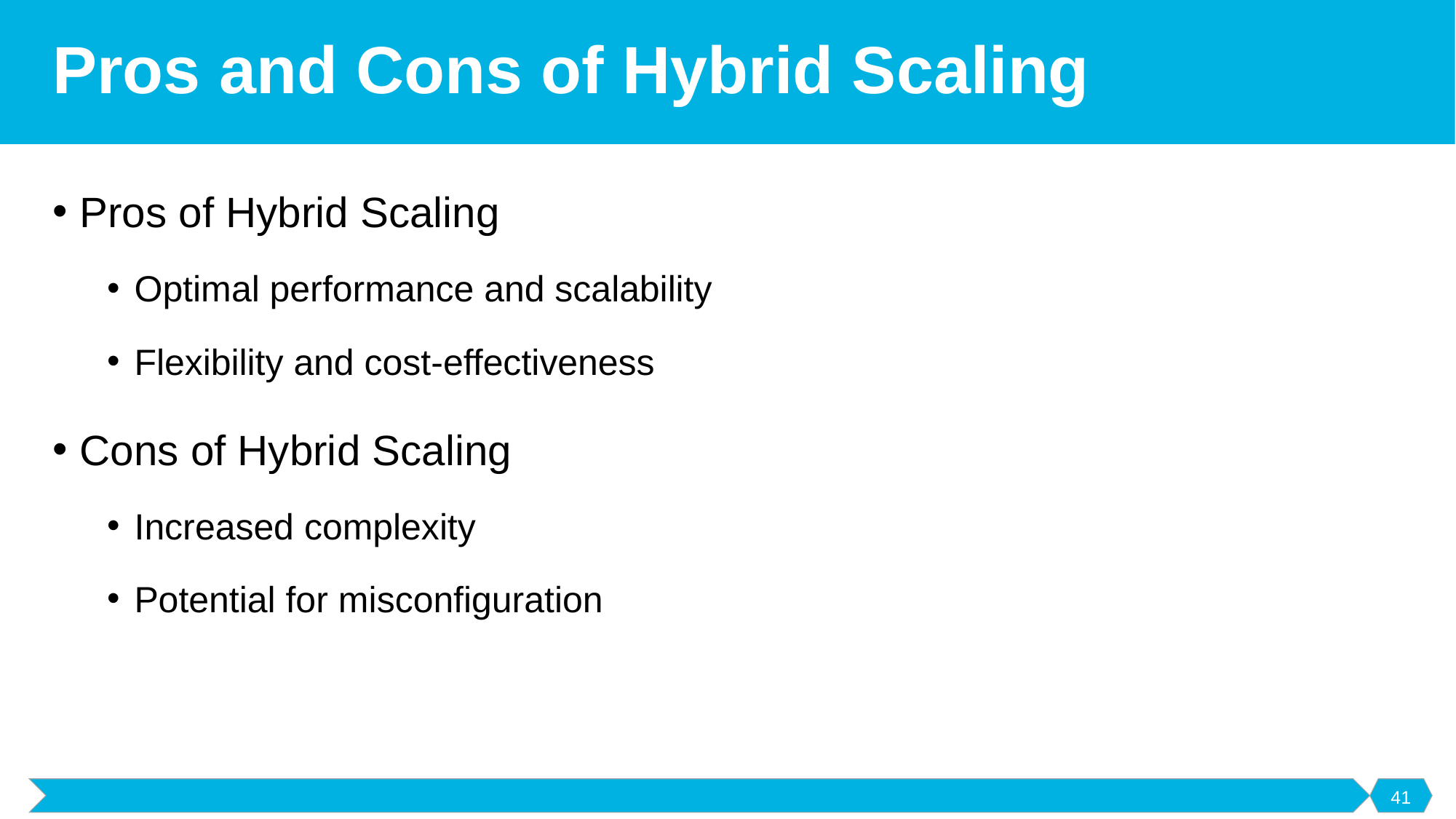

# Pros and Cons of Hybrid Scaling
Pros of Hybrid Scaling
Optimal performance and scalability
Flexibility and cost-effectiveness
Cons of Hybrid Scaling
Increased complexity
Potential for misconfiguration
41